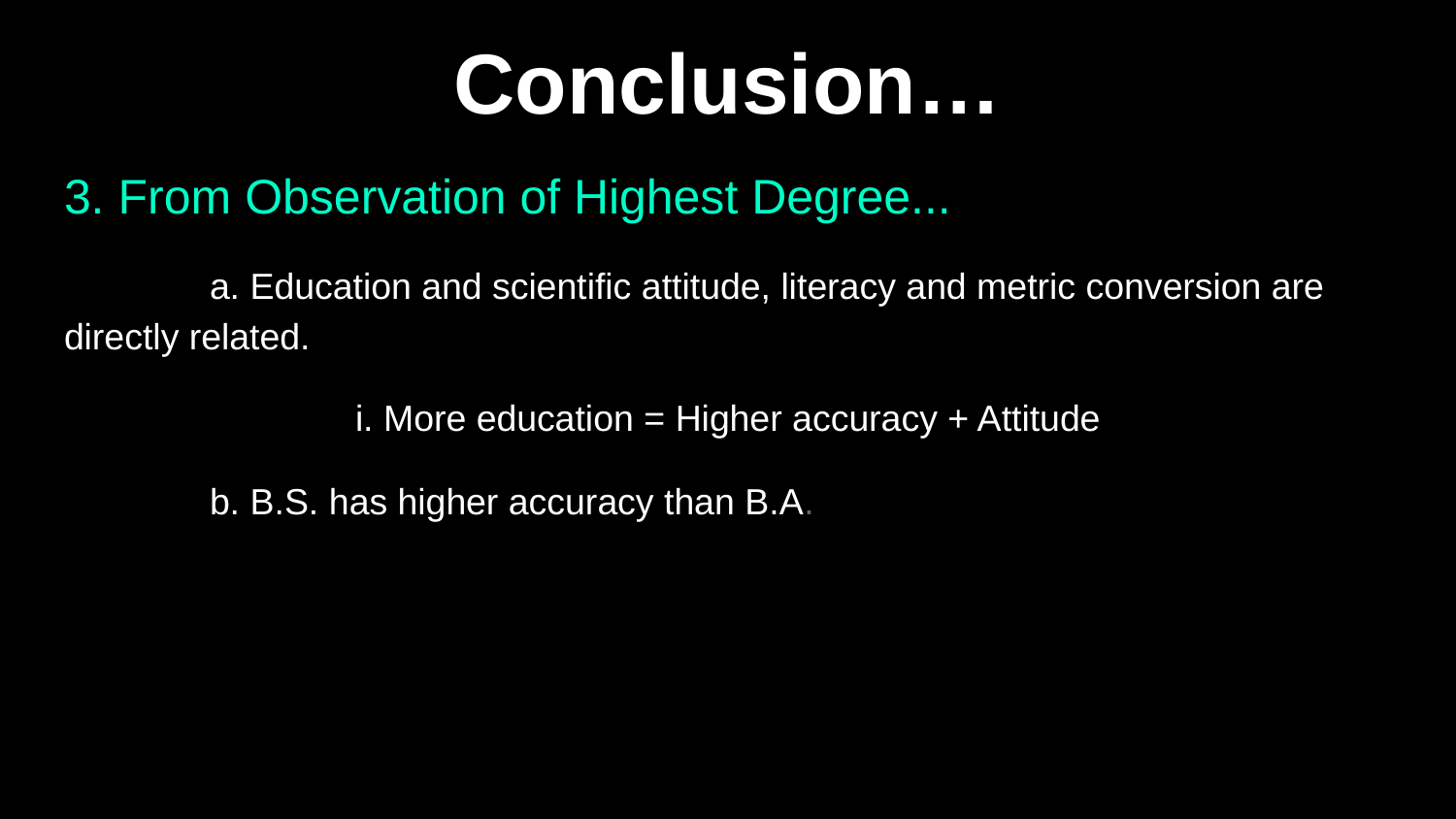

# Conclusion…

3. From Observation of Highest Degree...
	a. Education and scientific attitude, literacy and metric conversion are directly related.
		i. More education = Higher accuracy + Attitude
	b. B.S. has higher accuracy than B.A.